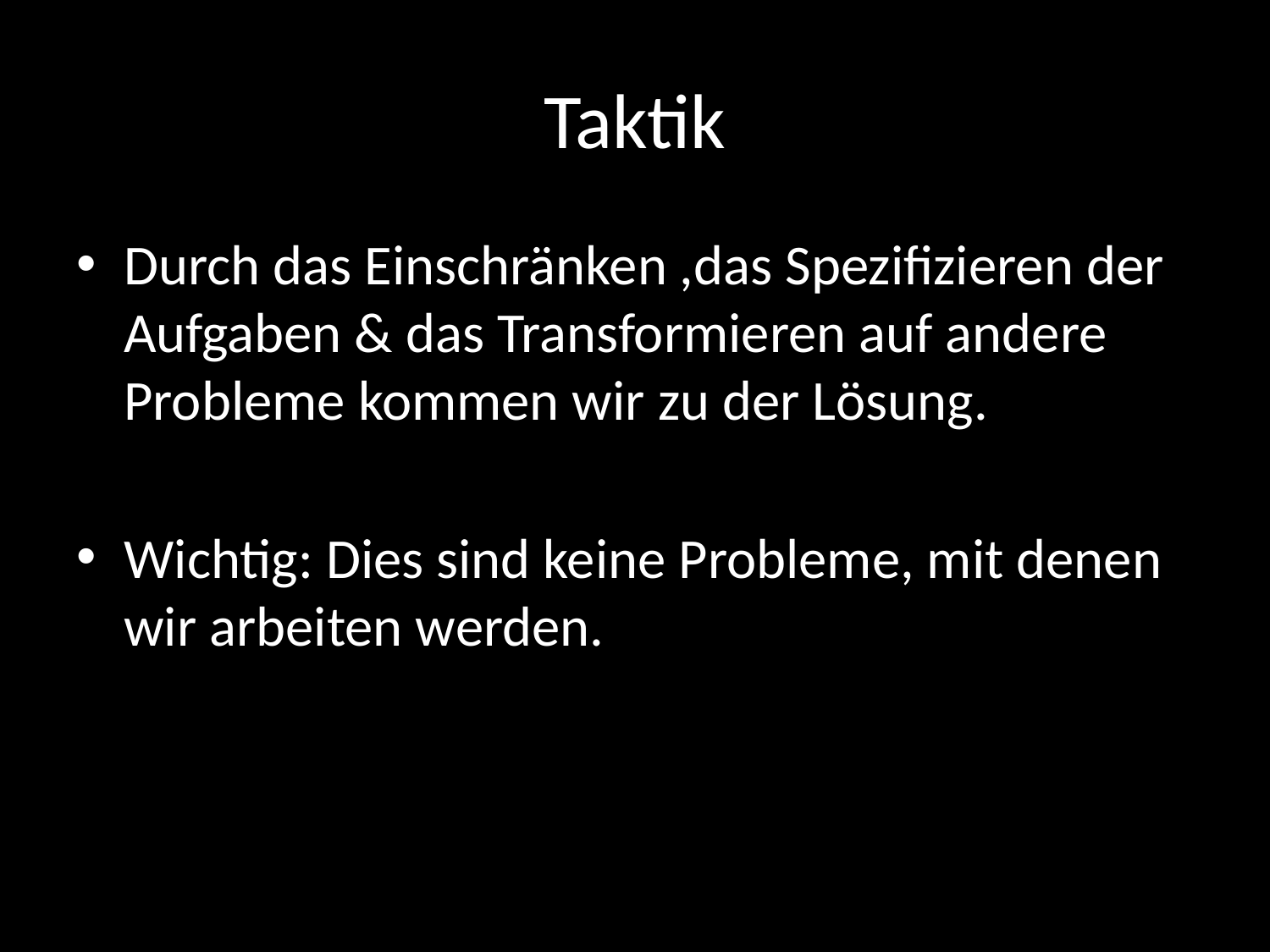

# Taktik
Durch das Einschränken ,das Spezifizieren der Aufgaben & das Transformieren auf andere Probleme kommen wir zu der Lösung.

Wichtig: Dies sind keine Probleme, mit denen wir arbeiten werden.